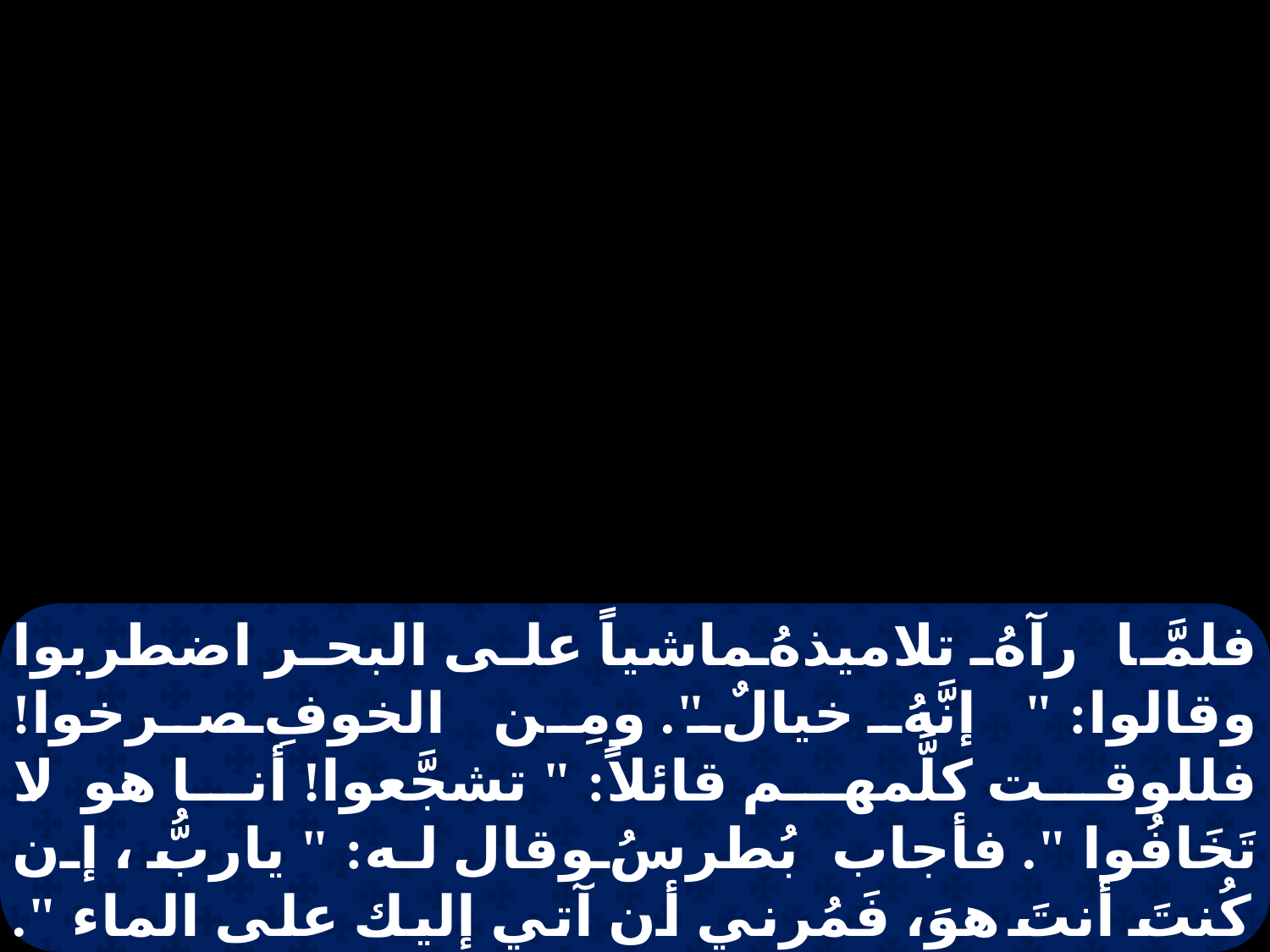

فلمَّا رآهُ تلاميذهُ ماشياً على البحر اضطربوا وقالوا: " إنَّهُ خيالٌ ". ومِن الخوفِ صرخوا! فللوقت كلَّمهم قائلاً: " تشجَّعوا! أنا هو. لا تَخَافُوا ". فأجاب بُطرسُ وقال له: " ياربُّ، إن كُنتَ أنتَ هوَ، فَمُرني أن آتي إليك على الماء ". فقال له: " تعـال ". فنـزل بُطـرسُ من السَّفيـنةِ ومشـى على الماء ليأتي إلى يسوعَ. ولمَّا رأى الرِّيحَ خاف.